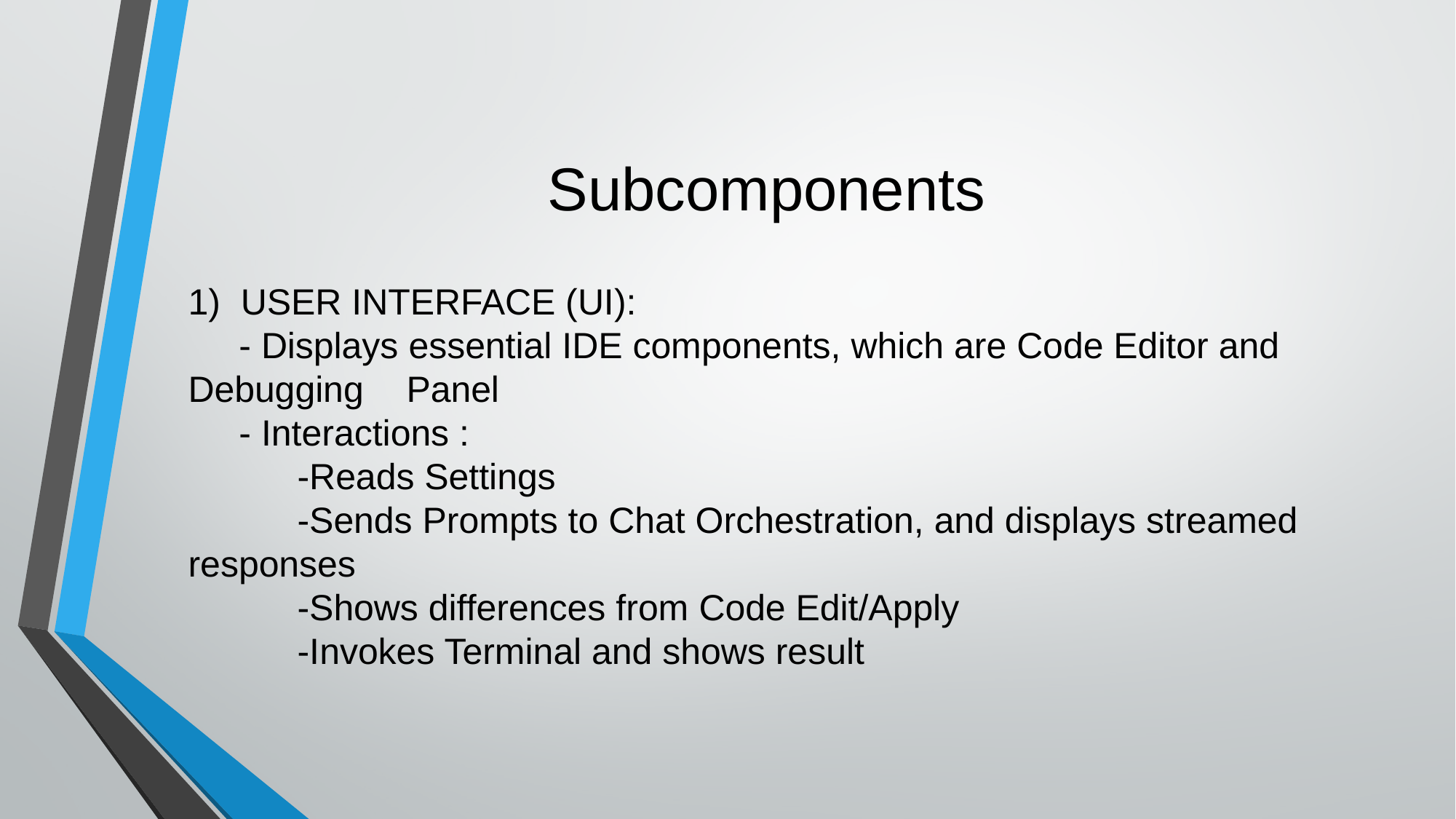

# Subcomponents
1)  USER INTERFACE (UI):
     - Displays essential IDE components, which are Code Editor and Debugging 	Panel
     - Interactions :
   	-Reads Settings
   	-Sends Prompts to Chat Orchestration, and displays streamed responses
   	-Shows differences from Code Edit/Apply
   	-Invokes Terminal and shows result